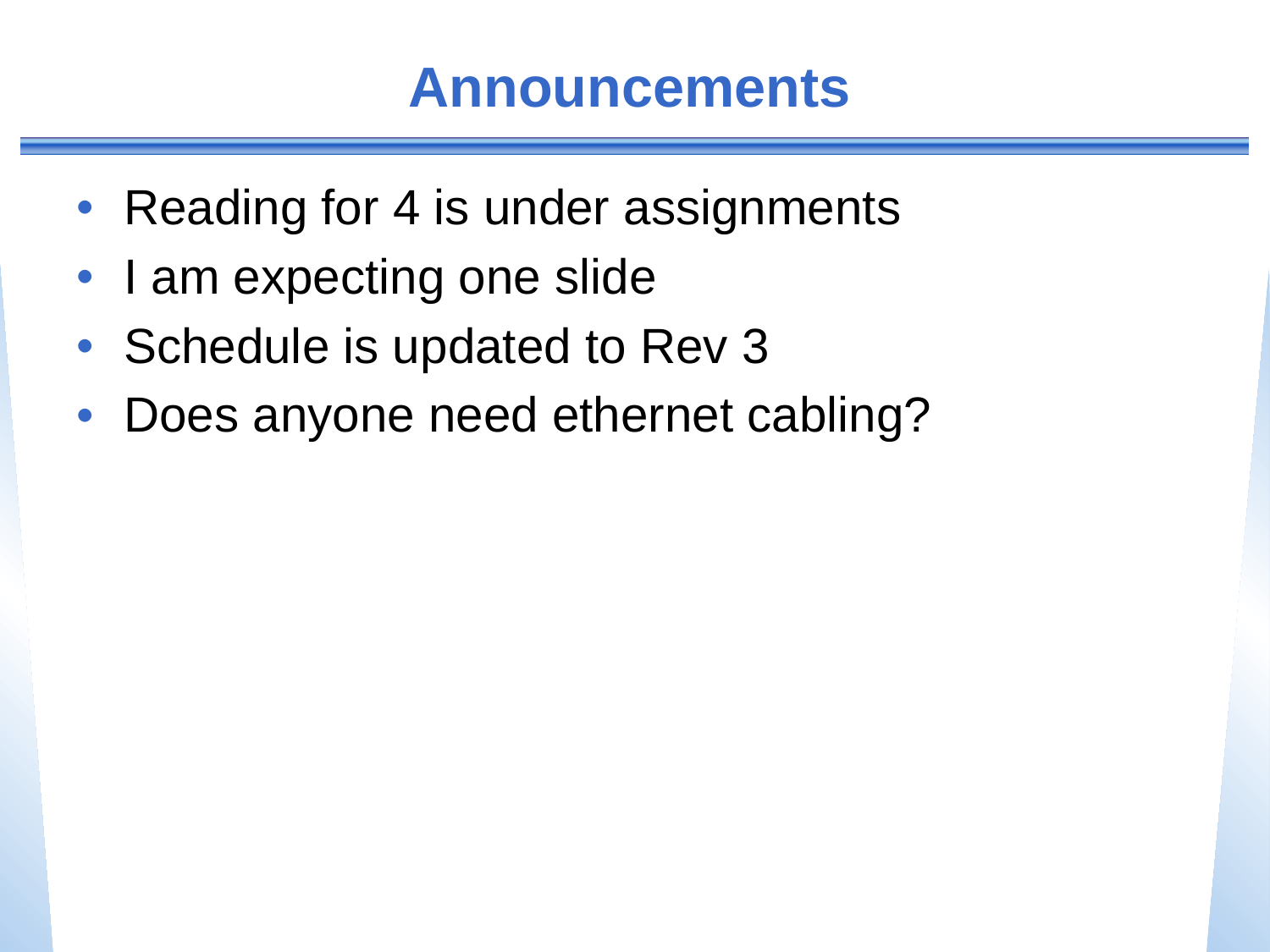

# Announcements
Reading for 4 is under assignments
I am expecting one slide
Schedule is updated to Rev 3
Does anyone need ethernet cabling?